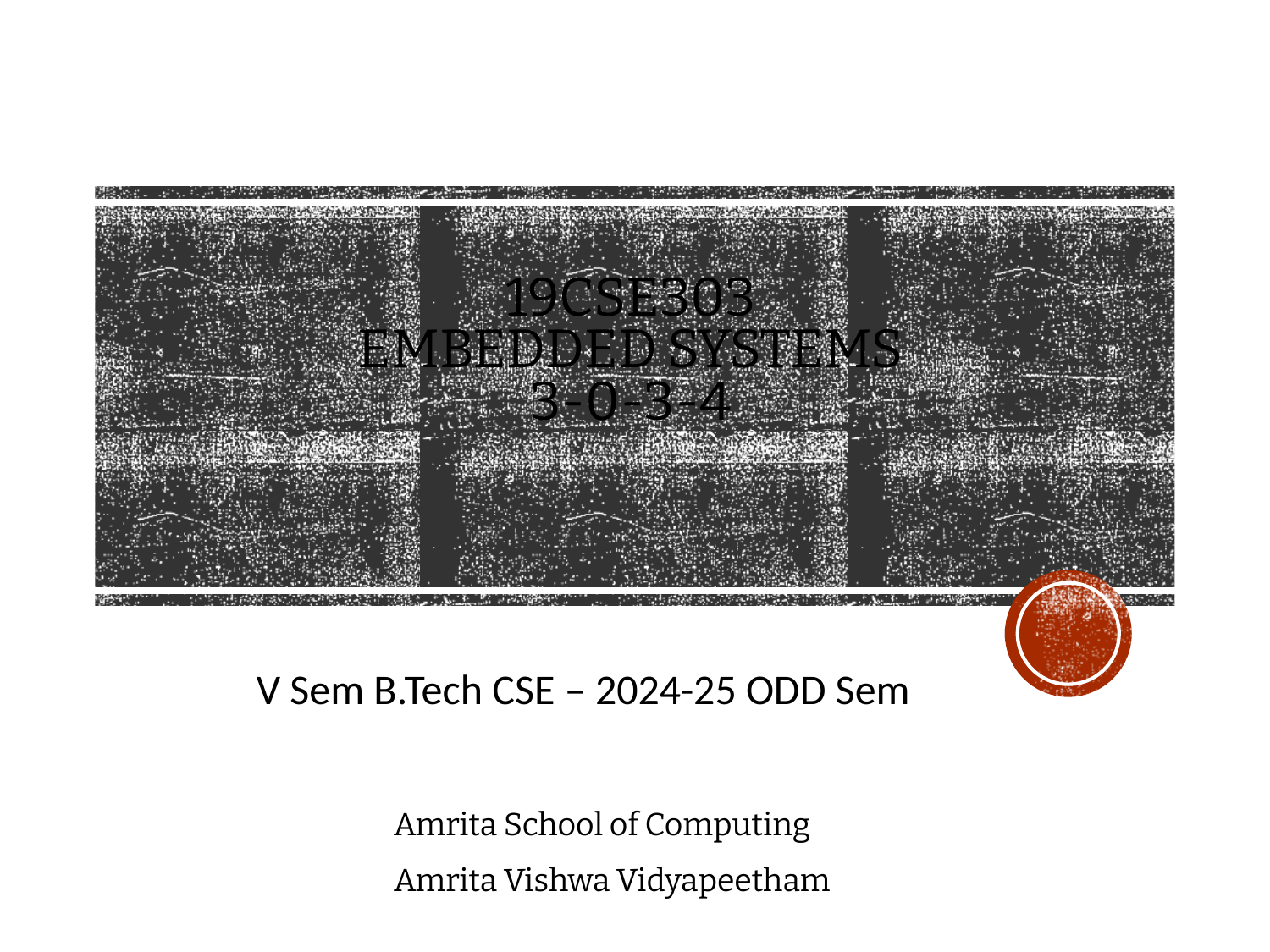

# 19CSE303 Embedded Systems 3-0-3-4
V Sem B.Tech CSE – 2024-25 ODD Sem
Amrita School of Computing
Amrita Vishwa Vidyapeetham